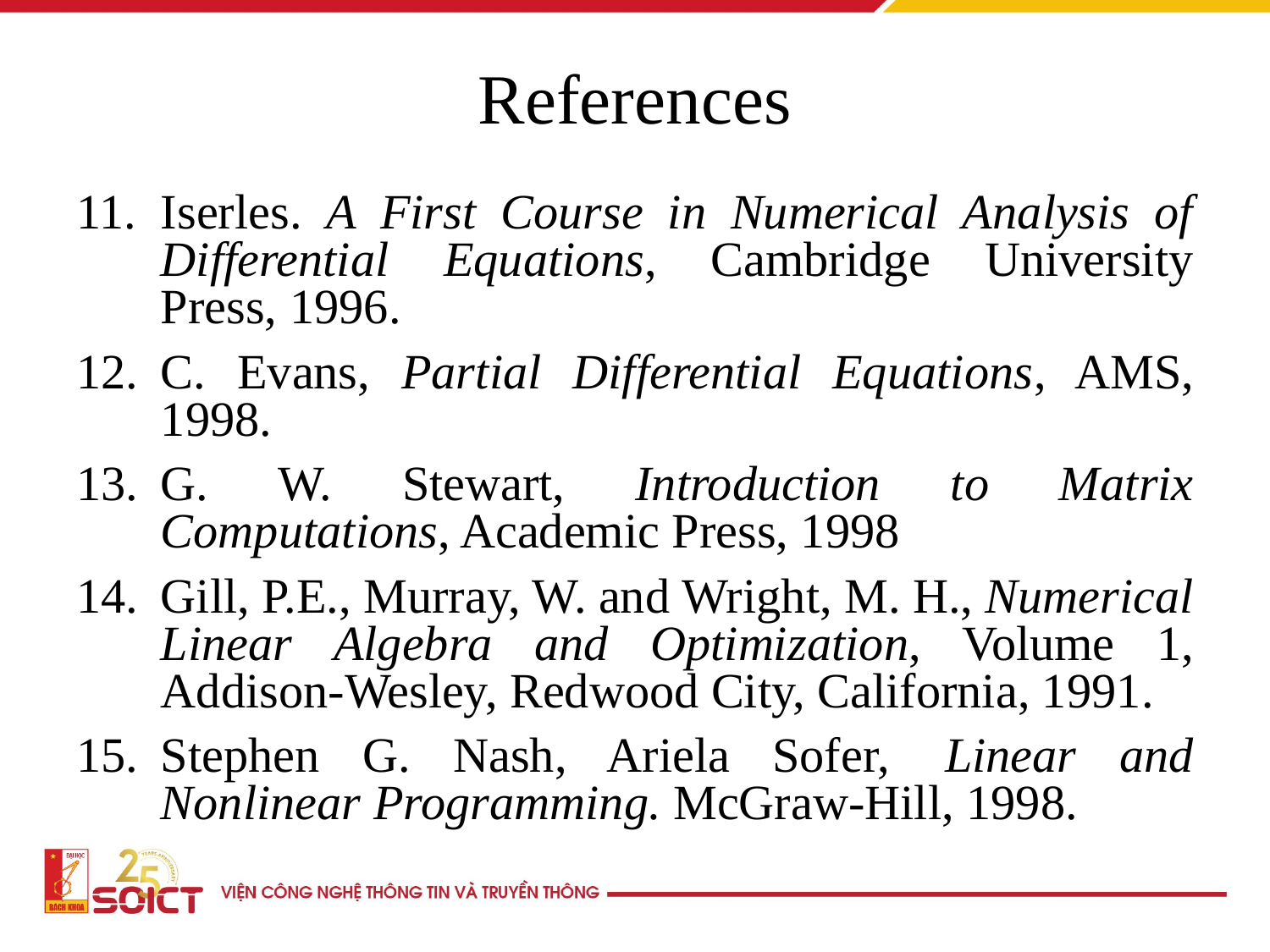

# References
Iserles. A First Course in Numerical Analysis of Differential Equations, Cambridge University Press, 1996.
C. Evans, Partial Differential Equations, AMS, 1998.
G. W. Stewart, Introduction to Matrix Computations, Academic Press, 1998
Gill, P.E., Murray, W. and Wright, M. H., Numerical Linear Algebra and Optimization, Volume 1, Addison-Wesley, Redwood City, California, 1991.
Stephen G. Nash, Ariela Sofer,  Linear and Nonlinear Programming. McGraw-Hill, 1998.